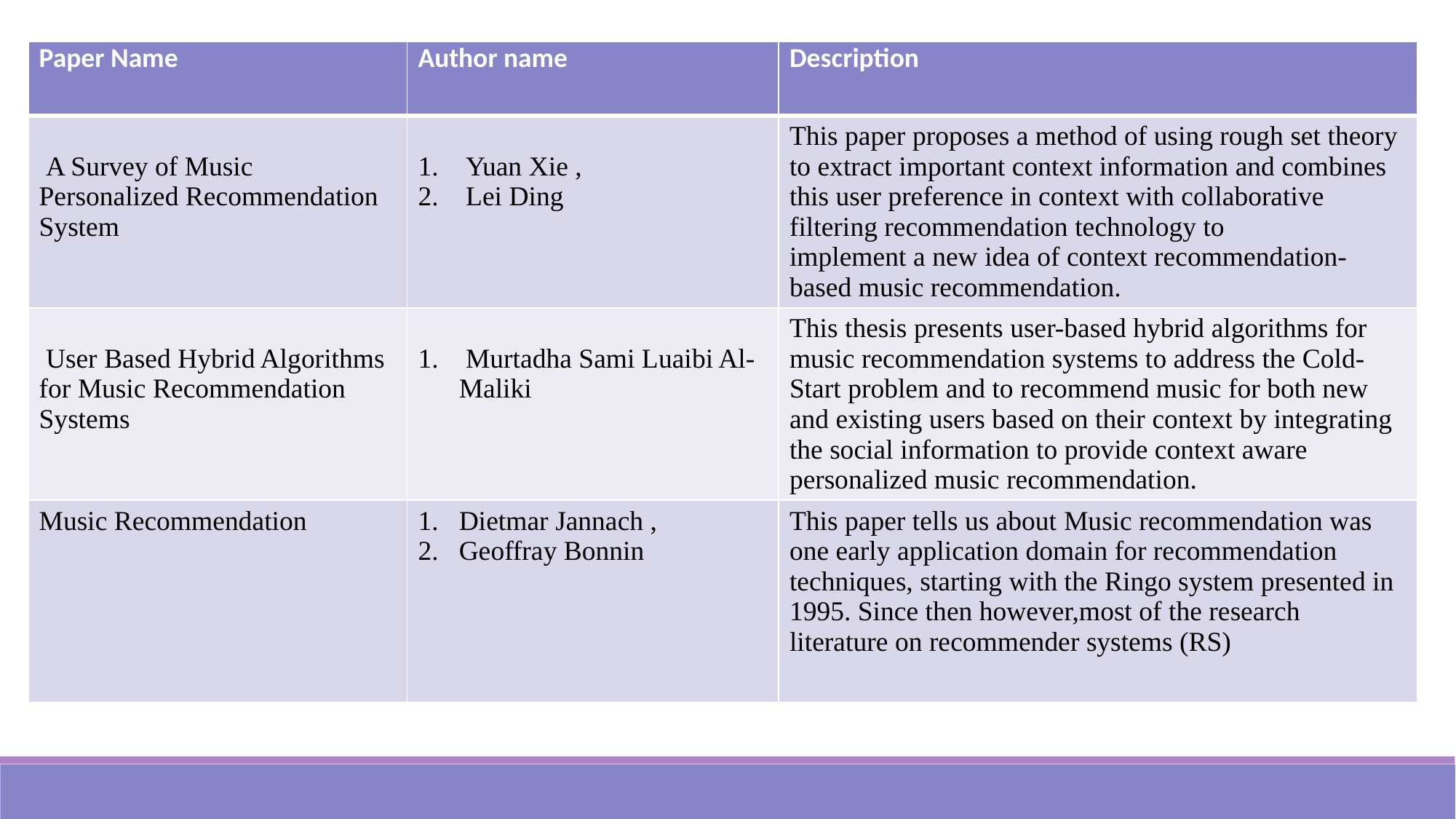

| Paper Name | Author name | Description |
| --- | --- | --- |
| A Survey of Music Personalized Recommendation System | Yuan Xie , Lei Ding | This paper proposes a method of using rough set theory to extract important context information and combines this user preference in context with collaborative filtering recommendation technology to implement a new idea of context recommendation-based music recommendation. |
| User Based Hybrid Algorithms for Music Recommendation Systems | Murtadha Sami Luaibi Al-Maliki | This thesis presents user-based hybrid algorithms for music recommendation systems to address the Cold-Start problem and to recommend music for both new and existing users based on their context by integrating the social information to provide context aware personalized music recommendation. |
| Music Recommendation | Dietmar Jannach , Geoffray Bonnin | This paper tells us about Music recommendation was one early application domain for recommendation techniques, starting with the Ringo system presented in 1995. Since then however,most of the research literature on recommender systems (RS) |